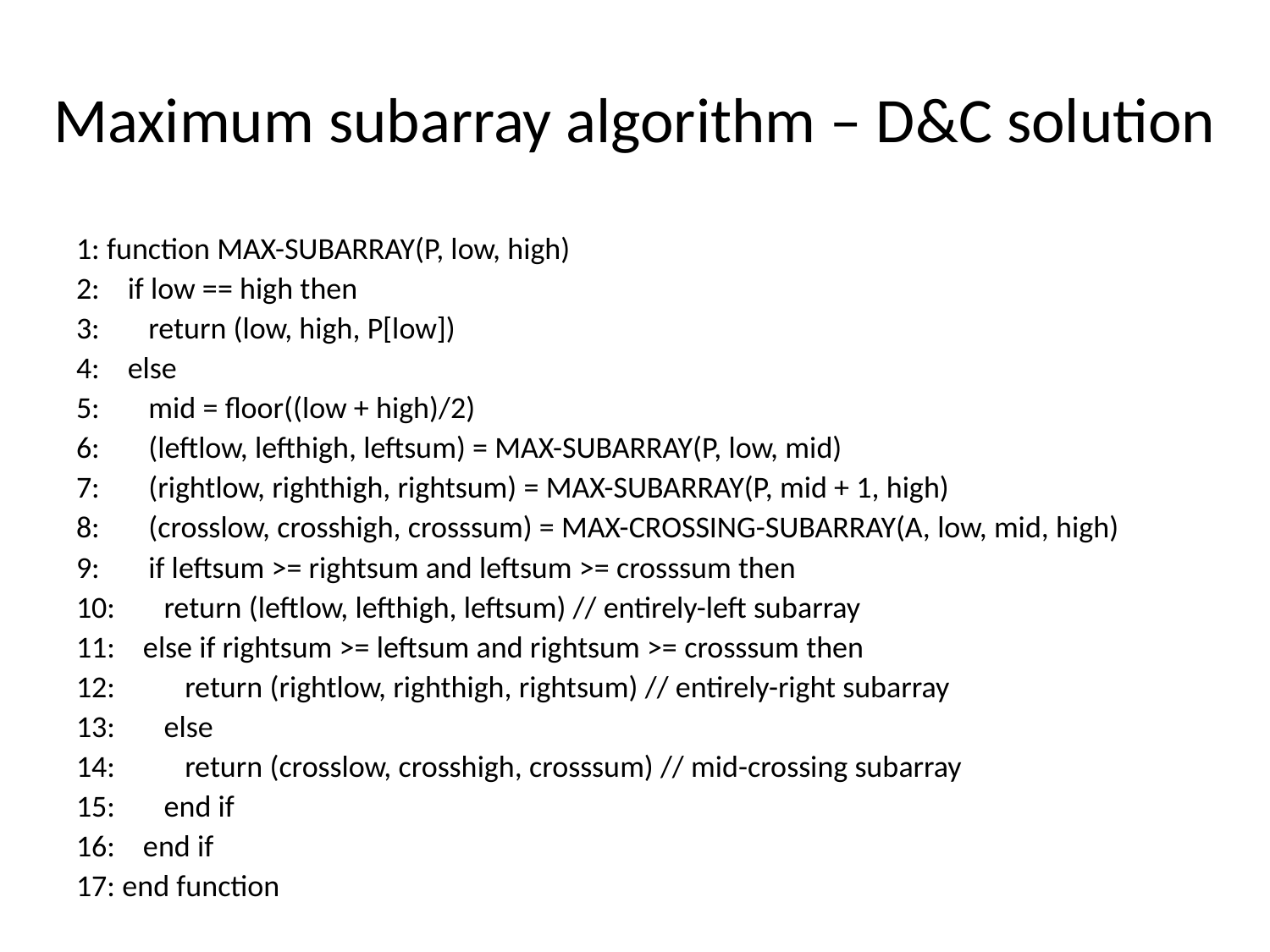

# Maximum subarray algorithm – D&C solution
1: function MAX-SUBARRAY(P, low, high)
2:    if low == high then
3:       return (low, high, P[low])
4:    else
5:       mid = floor((low + high)/2)
6:       (leftlow, lefthigh, leftsum) = MAX-SUBARRAY(P, low, mid)
7:       (rightlow, righthigh, rightsum) = MAX-SUBARRAY(P, mid + 1, high)
8:       (crosslow, crosshigh, crosssum) = MAX-CROSSING-SUBARRAY(A, low, mid, high)
9:       if leftsum >= rightsum and leftsum >= crosssum then
10:       return (leftlow, lefthigh, leftsum) // entirely-left subarray
11:    else if rightsum >= leftsum and rightsum >= crosssum then
12:          return (rightlow, righthigh, rightsum) // entirely-right subarray
13:       else
14:          return (crosslow, crosshigh, crosssum) // mid-crossing subarray
15:       end if
16:    end if
17: end function